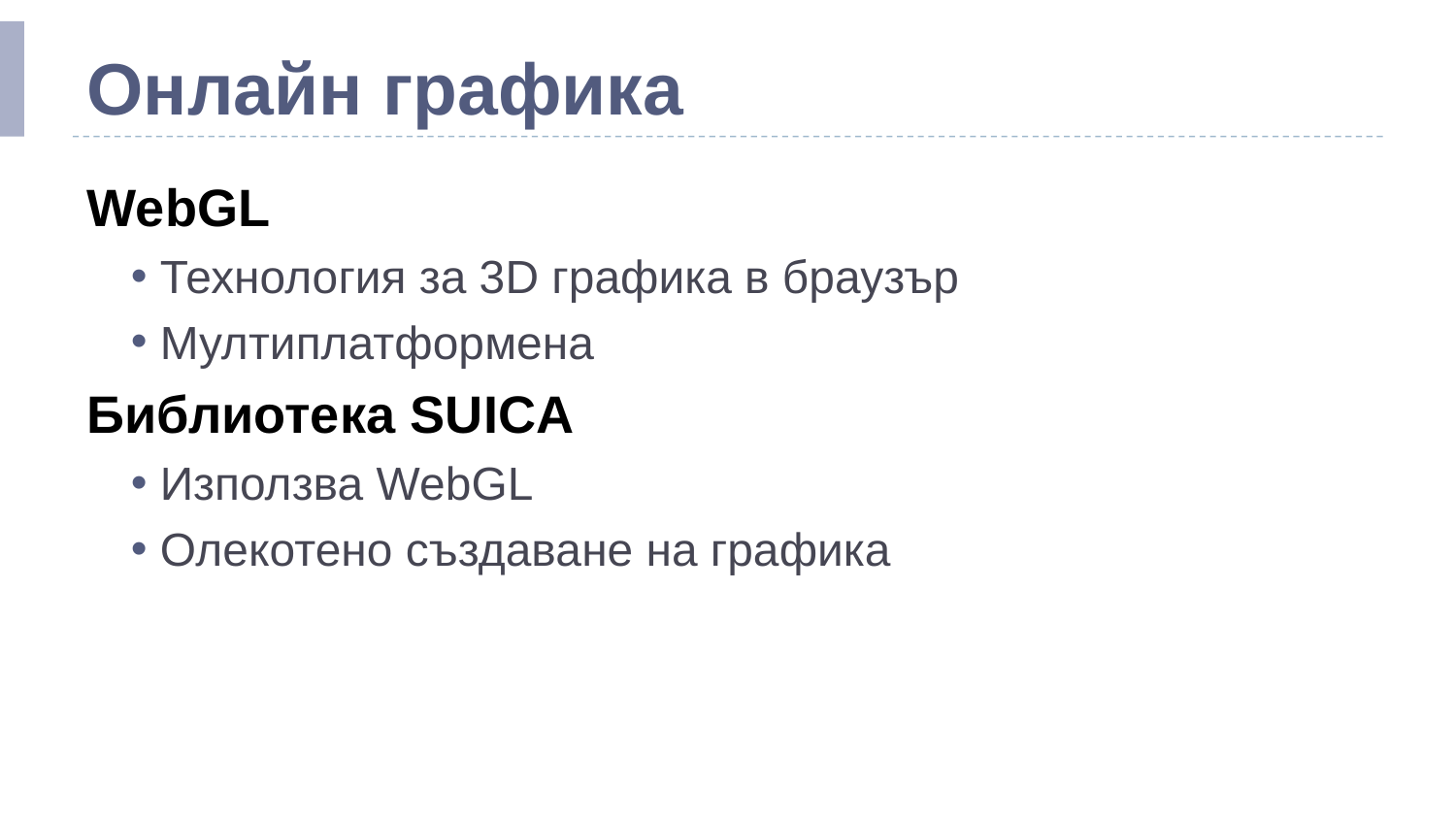

# Онлайн графика
WebGL
Технология за 3D графика в браузър
Мултиплатформена
Библиотека SUICA
Използва WebGL
Олекотено създаване на графика